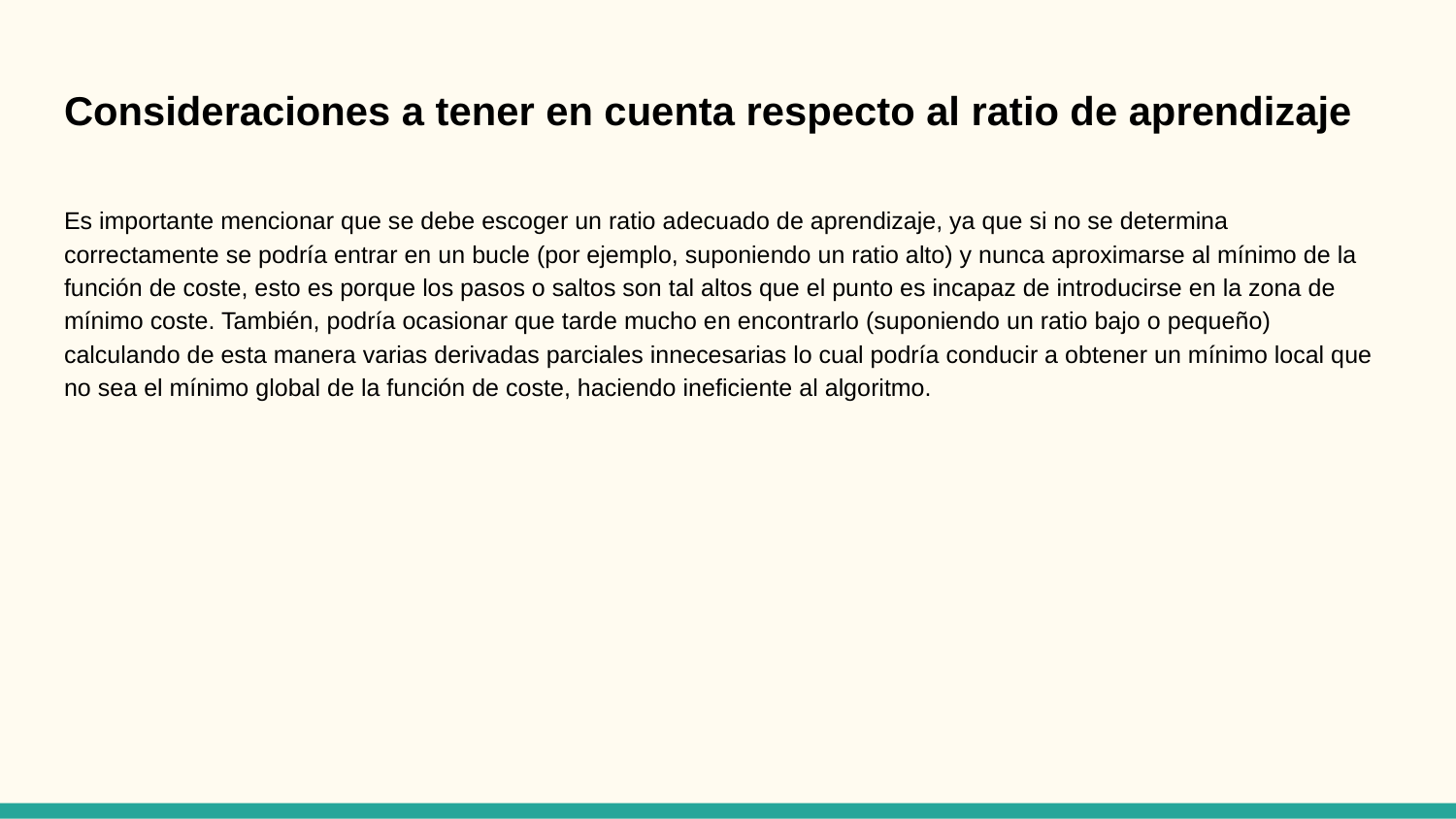

# Consideraciones a tener en cuenta respecto al ratio de aprendizaje
Es importante mencionar que se debe escoger un ratio adecuado de aprendizaje, ya que si no se determina correctamente se podría entrar en un bucle (por ejemplo, suponiendo un ratio alto) y nunca aproximarse al mínimo de la función de coste, esto es porque los pasos o saltos son tal altos que el punto es incapaz de introducirse en la zona de mínimo coste. También, podría ocasionar que tarde mucho en encontrarlo (suponiendo un ratio bajo o pequeño) calculando de esta manera varias derivadas parciales innecesarias lo cual podría conducir a obtener un mínimo local que no sea el mínimo global de la función de coste, haciendo ineficiente al algoritmo.